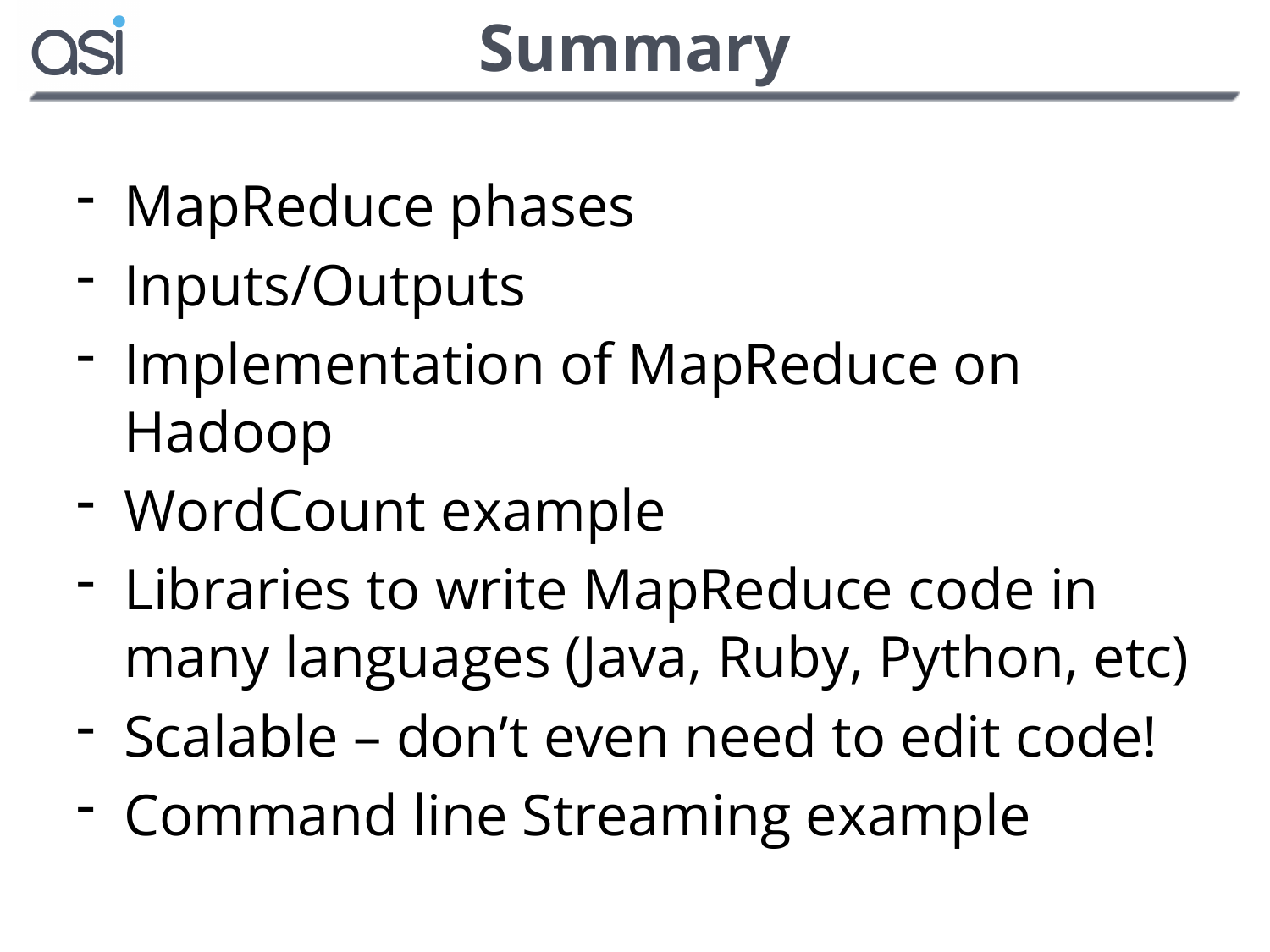

# Summary
MapReduce phases
Inputs/Outputs
Implementation of MapReduce on Hadoop
WordCount example
Libraries to write MapReduce code in many languages (Java, Ruby, Python, etc)
Scalable – don’t even need to edit code!
Command line Streaming example